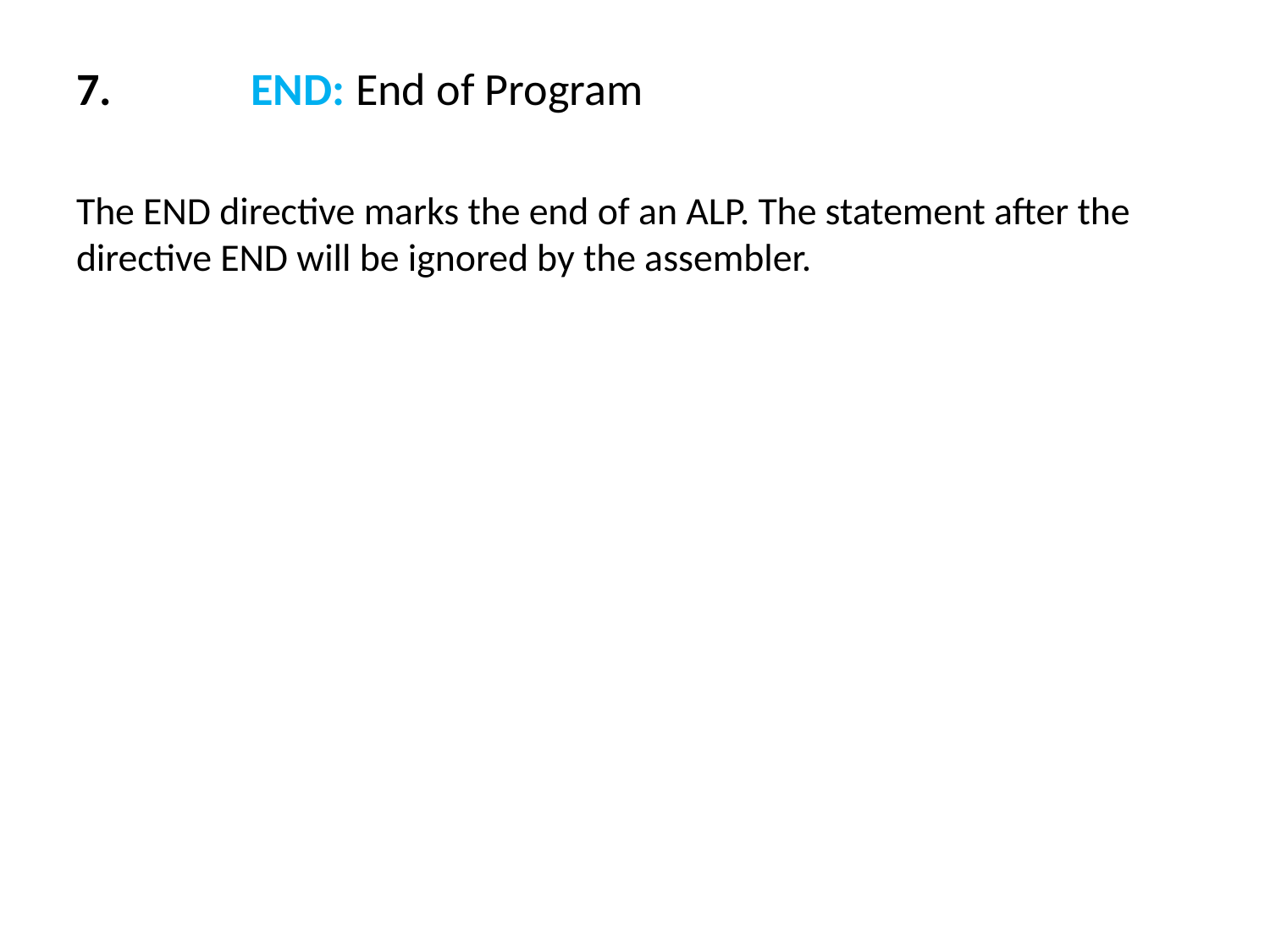

7. 		END: End of Program

The END directive marks the end of an ALP. The statement after the directive END will be ignored by the assembler.